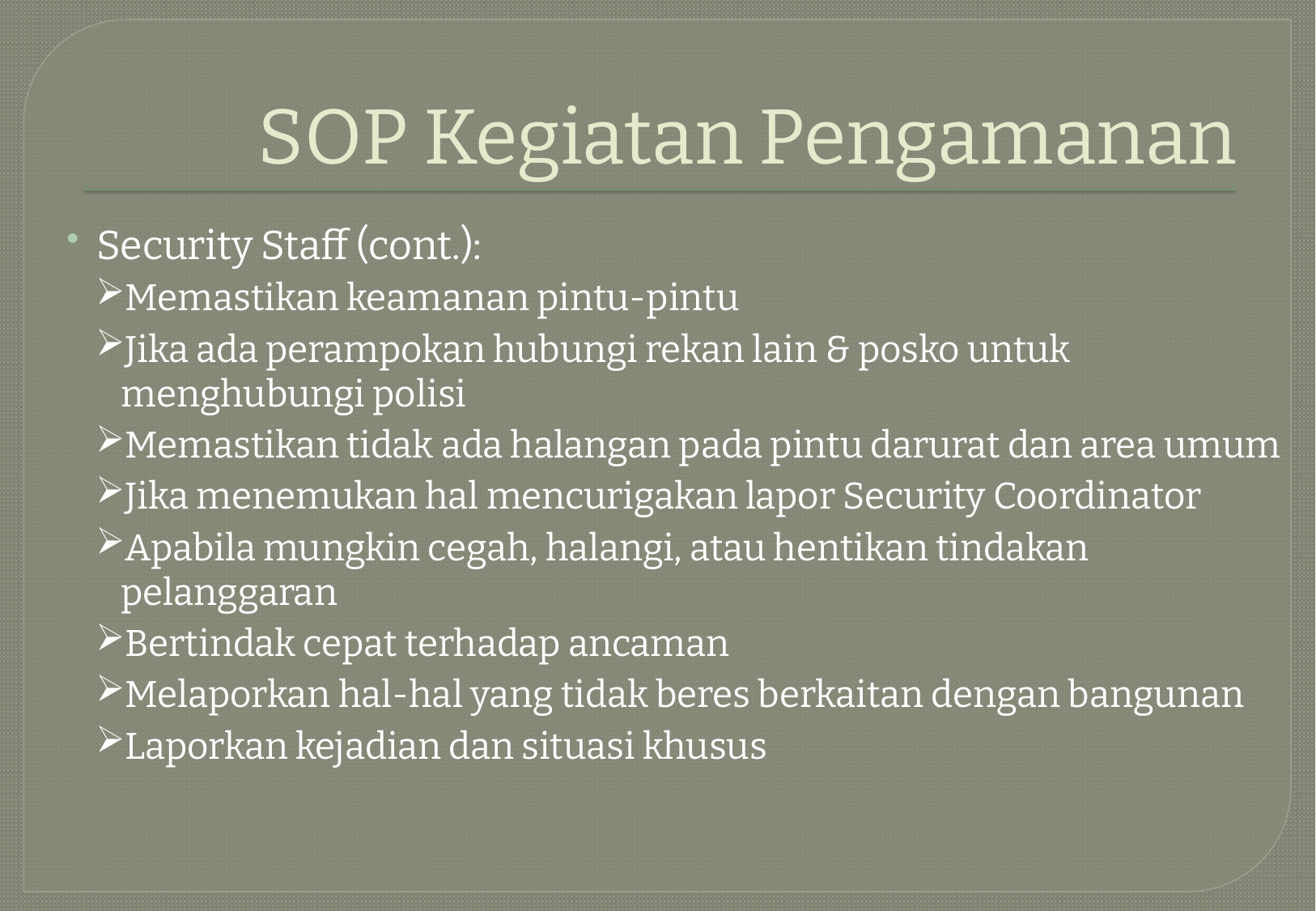

# SOP Kegiatan Pengamanan
Security Staff (cont.):
Memastikan keamanan pintu-pintu
Jika ada perampokan hubungi rekan lain & posko untuk menghubungi polisi
Memastikan tidak ada halangan pada pintu darurat dan area umum
Jika menemukan hal mencurigakan lapor Security Coordinator
Apabila mungkin cegah, halangi, atau hentikan tindakan pelanggaran
Bertindak cepat terhadap ancaman
Melaporkan hal-hal yang tidak beres berkaitan dengan bangunan
Laporkan kejadian dan situasi khusus